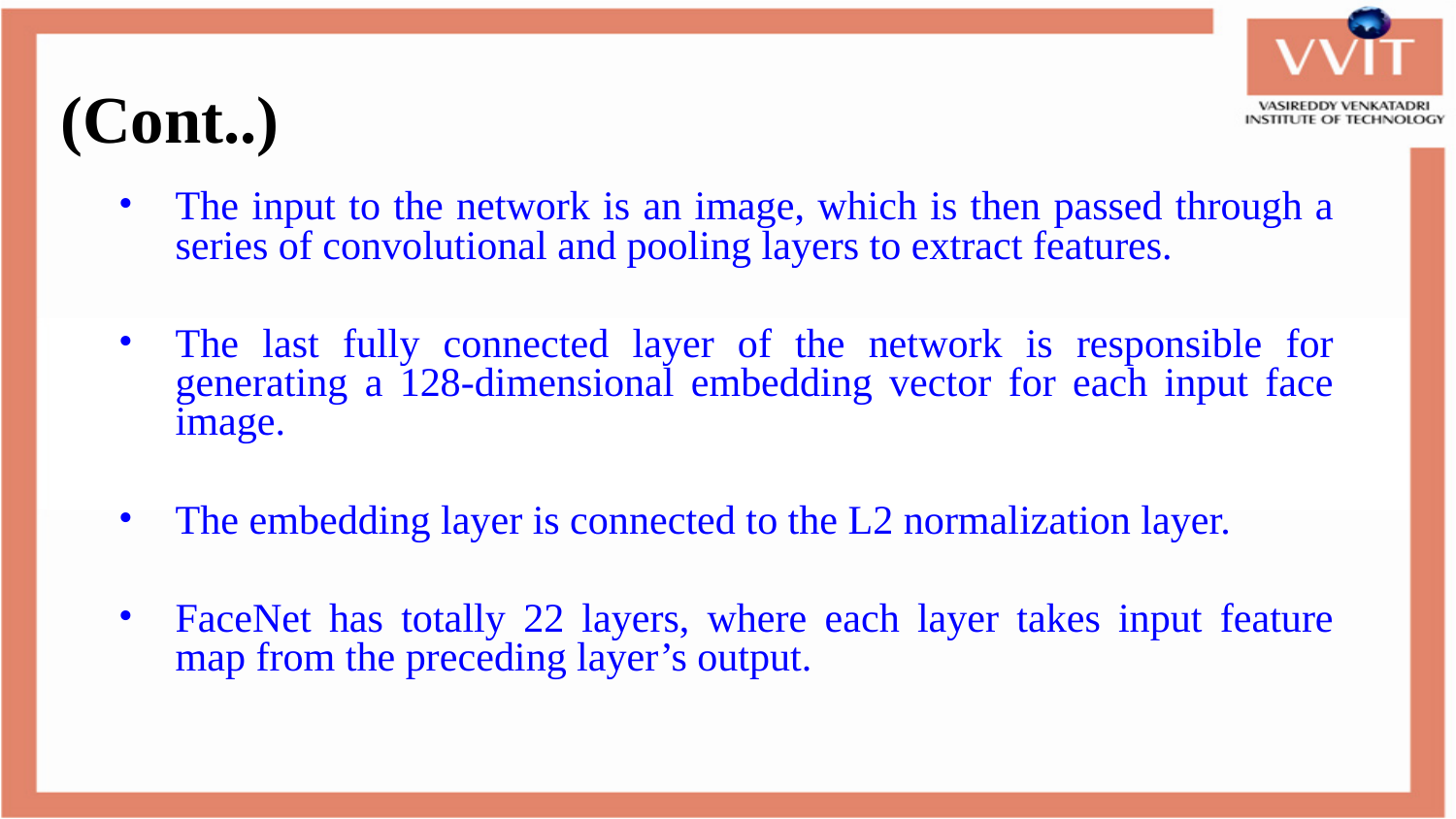

# (Cont..)

The input to the network is an image, which is then passed through a series of convolutional and pooling layers to extract features.

The last fully connected layer of the network is responsible for generating a 128-dimensional embedding vector for each input face image.

The embedding layer is connected to the L2 normalization layer.

FaceNet has totally 22 layers, where each layer takes input feature map from the preceding layer’s output.